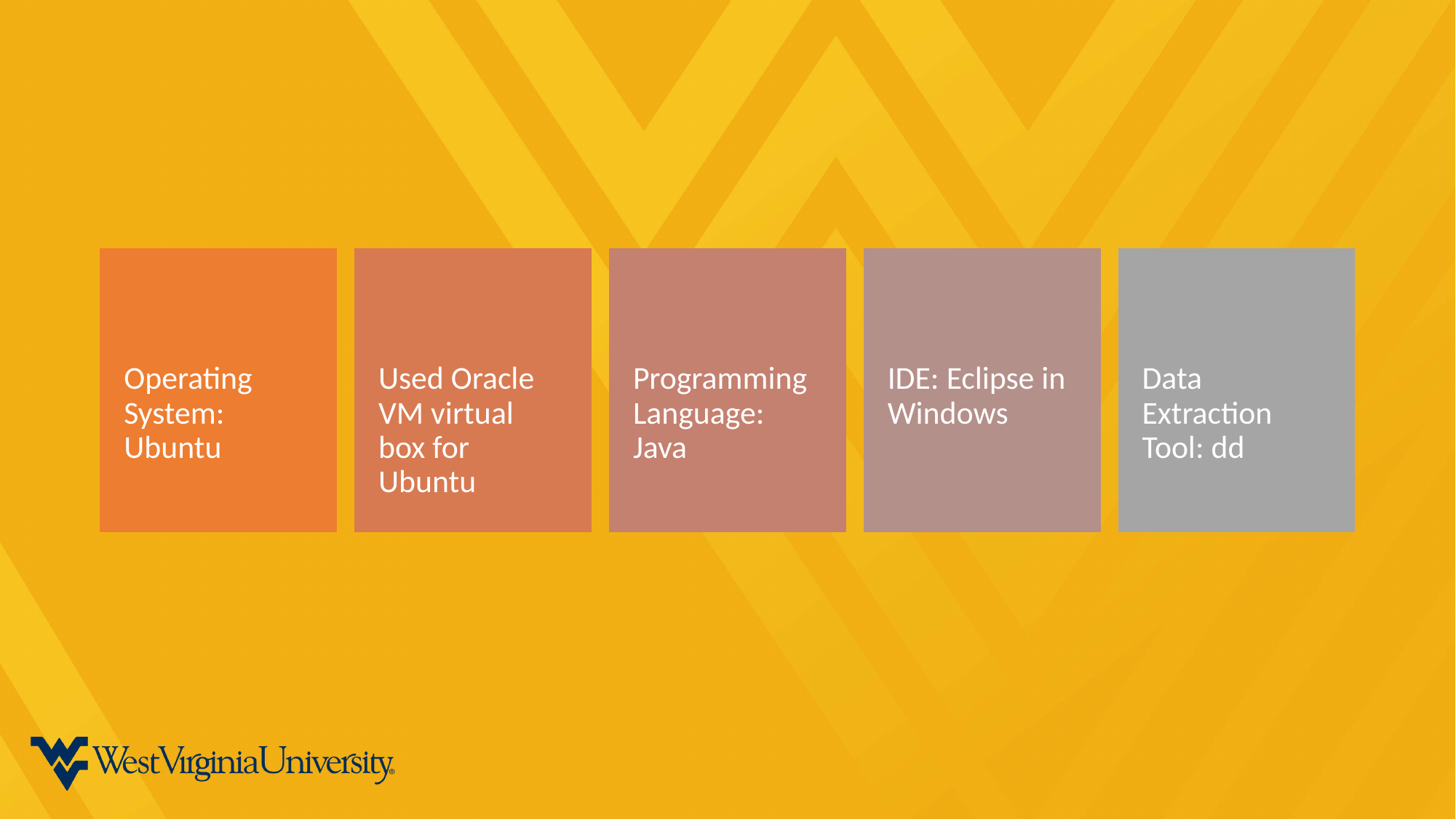

Operating System: Ubuntu

Used Oracle VM virtual box for Ubuntu

Programming Language: Java

IDE: Eclipse in Windows

Data Extraction Tool: dd